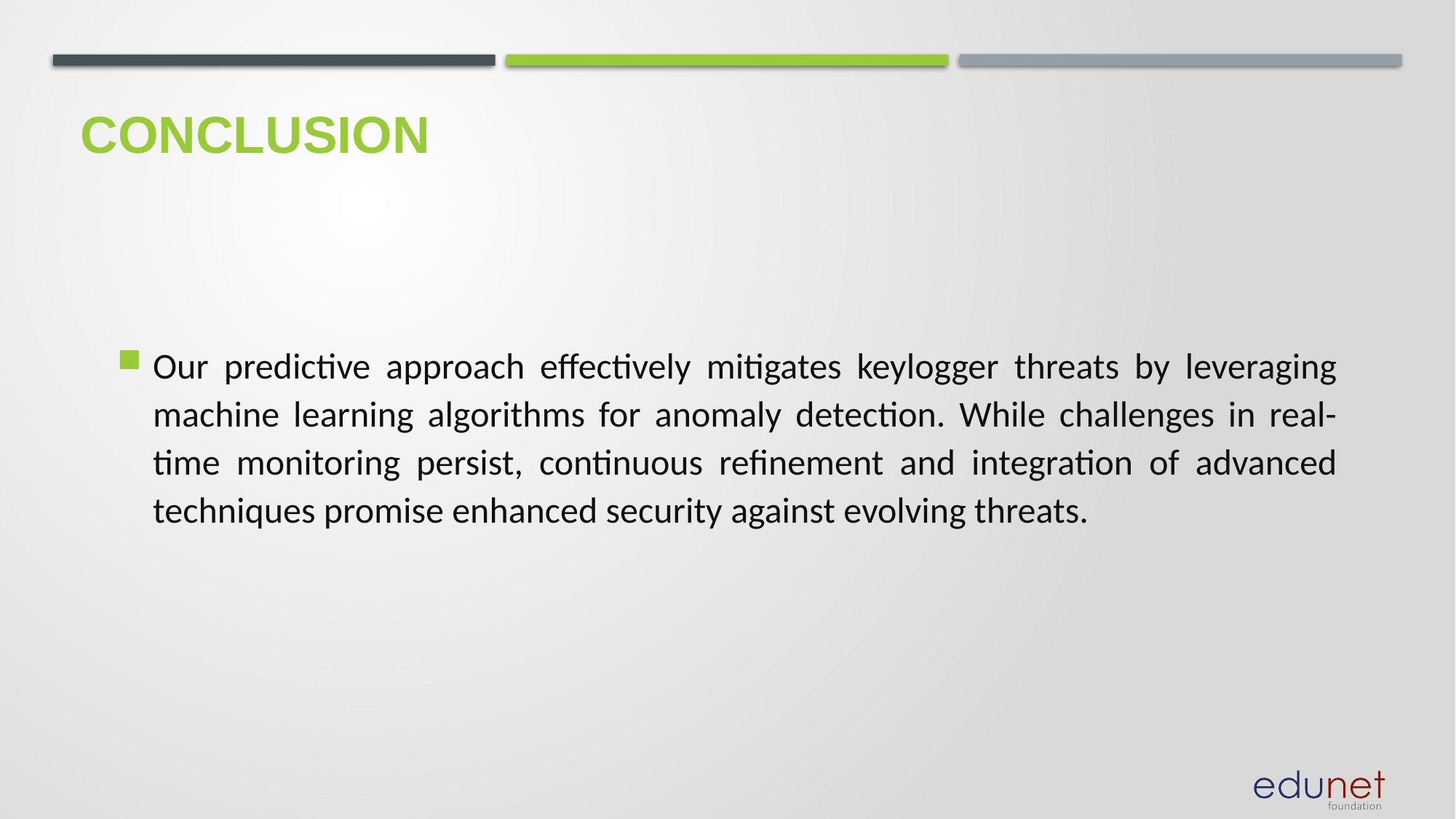

# Conclusion
Our predictive approach effectively mitigates keylogger threats by leveraging machine learning algorithms for anomaly detection. While challenges in real-time monitoring persist, continuous refinement and integration of advanced techniques promise enhanced security against evolving threats.